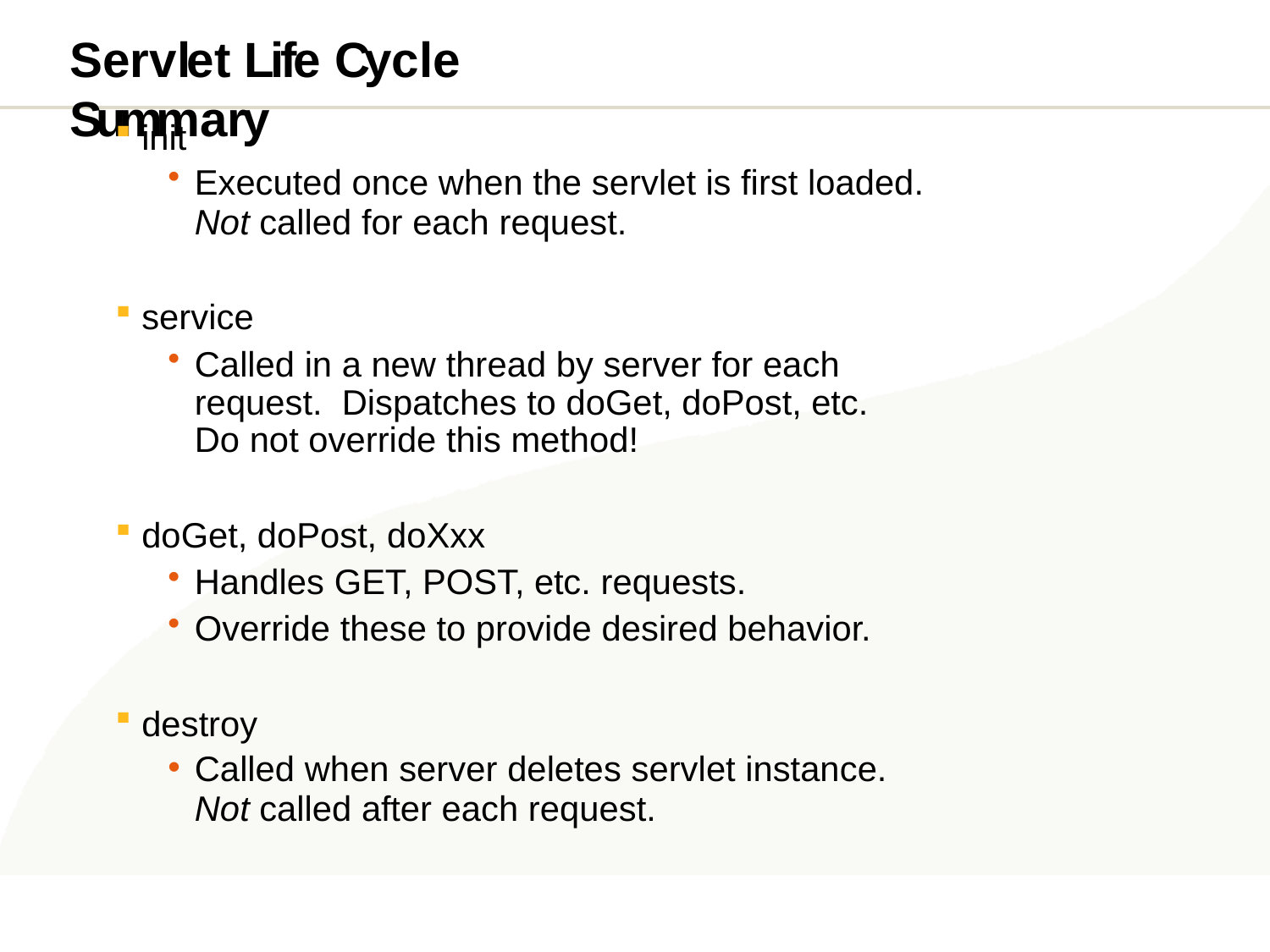

# Servlet Life Cycle Summary
init
Executed once when the servlet is first loaded.
Not called for each request.

service
Called in a new thread by server for each request.  Dispatches to doGet, doPost, etc.
Do not override this method!

doGet, doPost, doXxx
Handles GET, POST, etc. requests.
Override these to provide desired behavior.

destroy
Called when server deletes servlet instance.
Not called after each request.